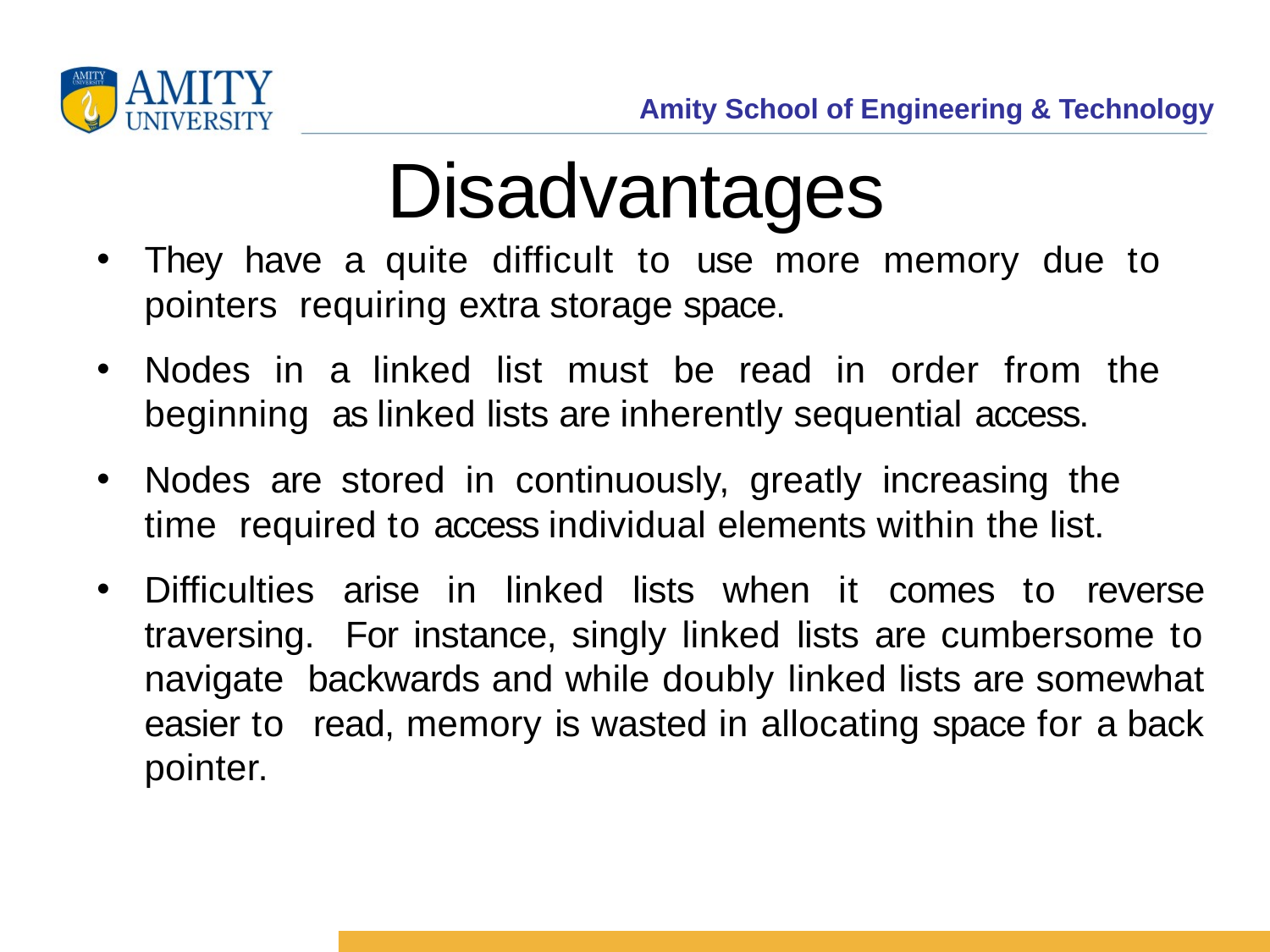

# Disadvantages
They have a quite difficult to use more memory due to pointers  requiring extra storage space.
Nodes in a linked list must be read in order from the beginning  as linked lists are inherently sequential access.
Nodes are stored in continuously, greatly increasing the time  required to access individual elements within the list.
Difficulties arise in linked lists when it comes to reverse traversing.  For instance, singly linked lists are cumbersome to navigate  backwards and while doubly linked lists are somewhat easier to  read, memory is wasted in allocating space for a back pointer.